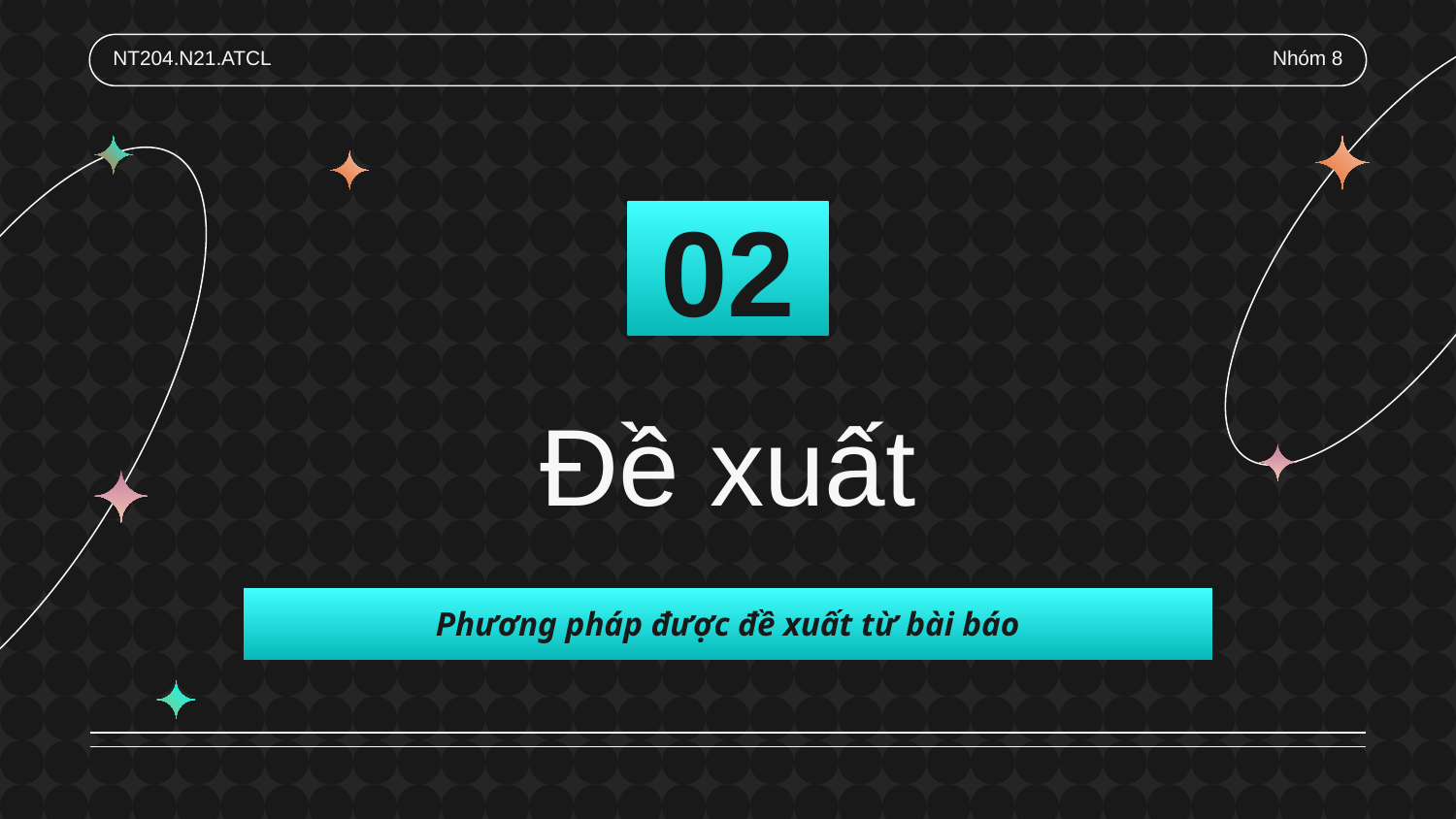

NT204.N21.ATCL
Nhóm 8

02
# Đề xuất

Phương pháp được đề xuất từ bài báo